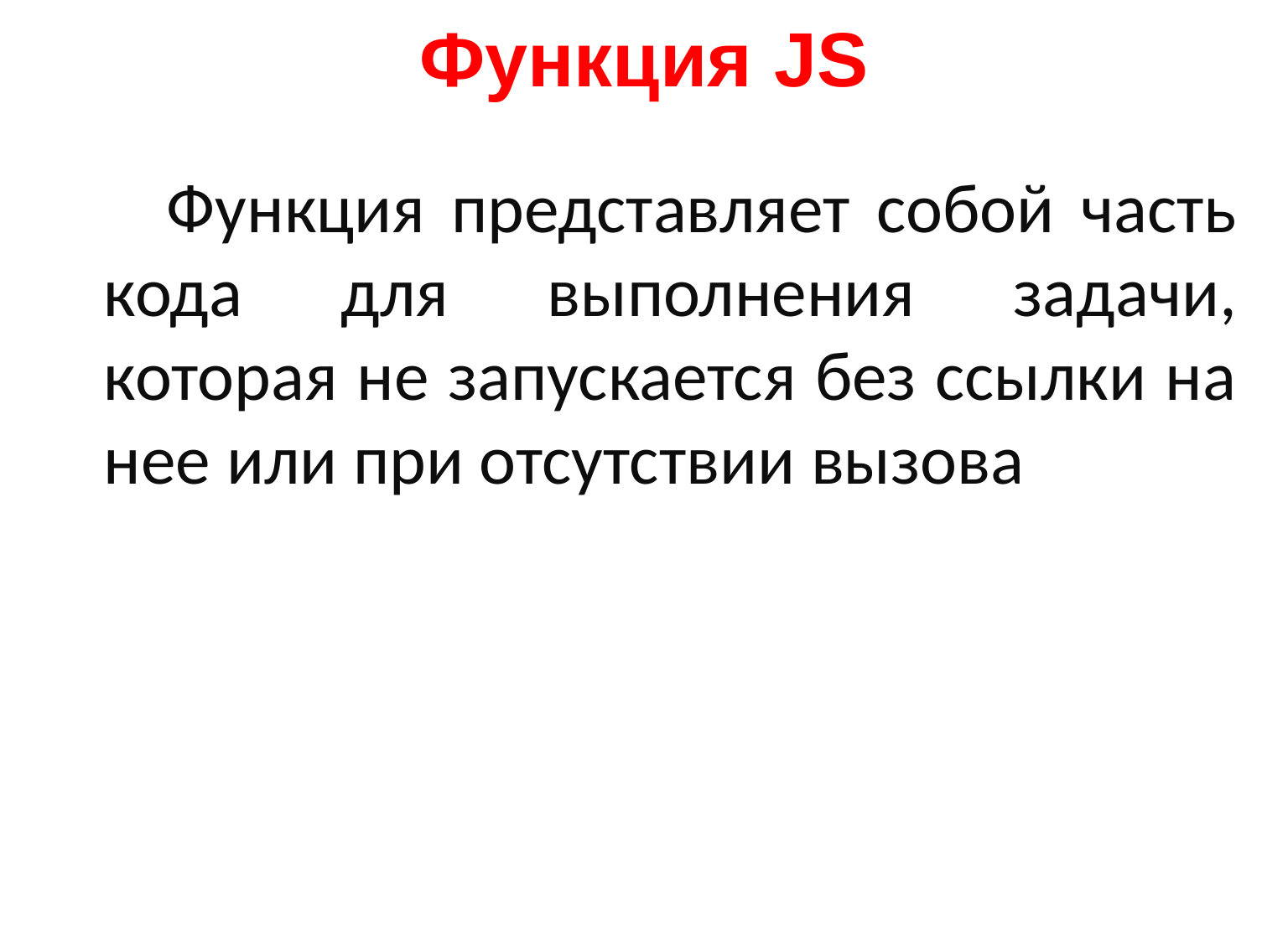

# Функция JS

Функция представляет собой часть кода для выполнения задачи, которая не запускается без ссылки на нее или при отсутствии вызова